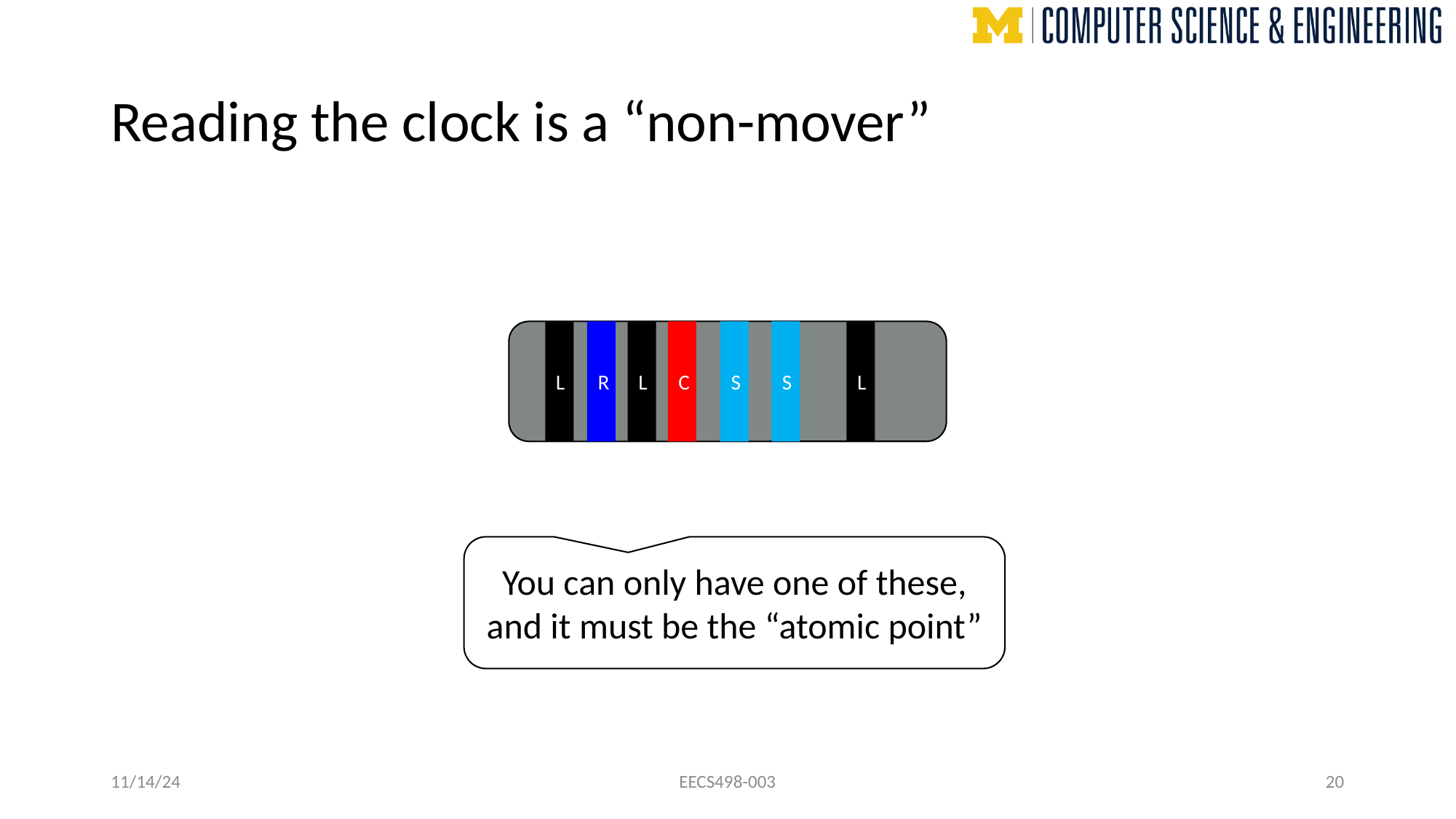

# Reading the clock is a “non-mover”

L
R
L
C
S
S
L
Constraining the implementation lets us think of the entire distributed system as hosts taking one step at a time.
You can only have one of these, and it must be the “atomic point”
11/14/24
EECS498-003
20